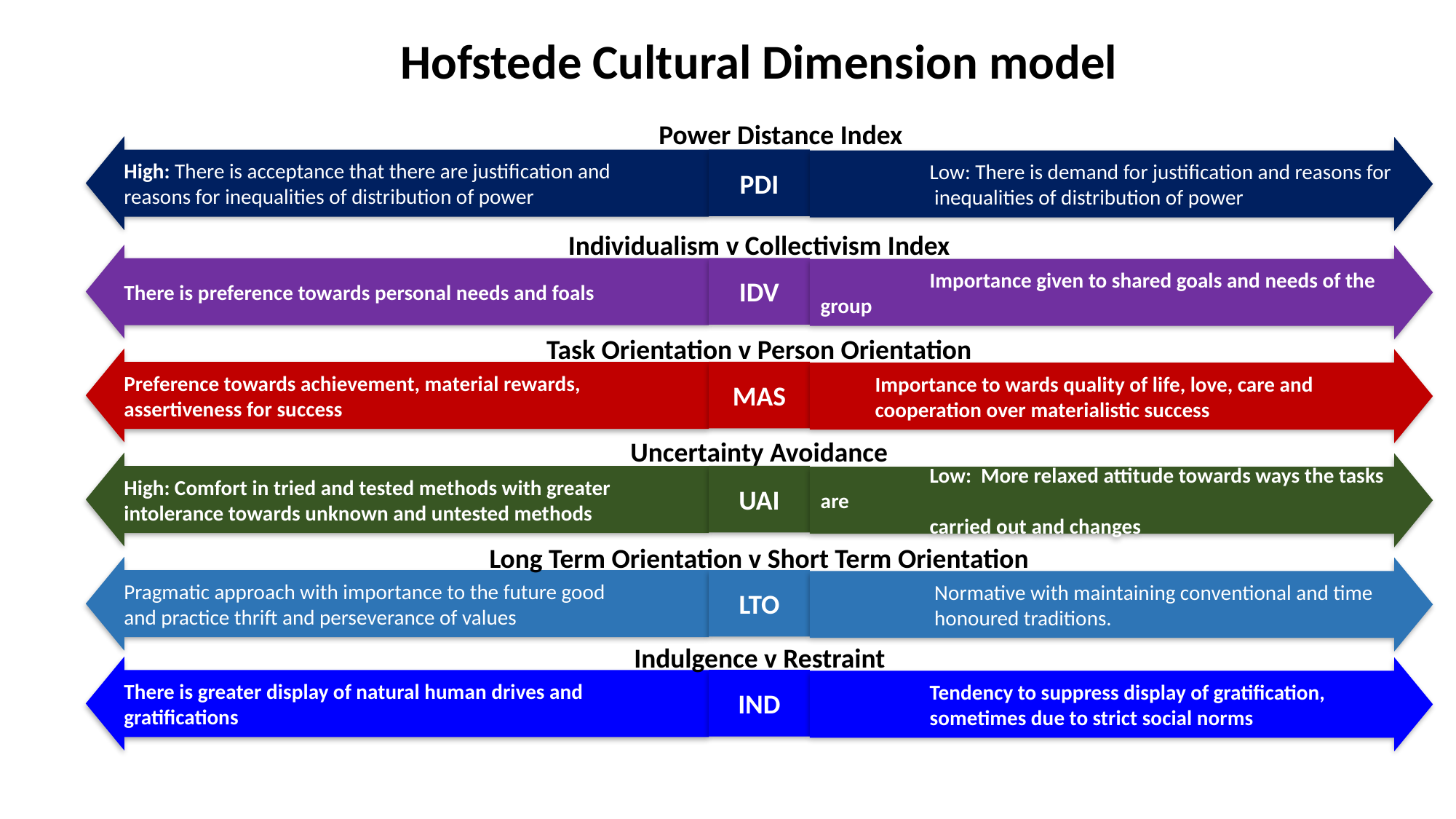

Hofstede Cultural Dimension model
Power Distance Index
High: There is acceptance that there are justification and
reasons for inequalities of distribution of power
	Low: There is demand for justification and reasons for
	 inequalities of distribution of power
PDI
Individualism v Collectivism Index
There is preference towards personal needs and foals
	Importance given to shared goals and needs of the group
IDV
Task Orientation v Person Orientation
Preference towards achievement, material rewards, assertiveness for success
Importance to wards quality of life, love, care and cooperation over materialistic success
MAS
Uncertainty Avoidance
High: Comfort in tried and tested methods with greater intolerance towards unknown and untested methods
	Low:  More relaxed attitude towards ways the tasks are
	carried out and changes
UAI
Long Term Orientation v Short Term Orientation
Pragmatic approach with importance to the future good
and practice thrift and perseverance of values
	 Normative with maintaining conventional and time
	 honoured traditions.
LTO
Indulgence v Restraint
There is greater display of natural human drives and gratifications
	Tendency to suppress display of gratification,
	sometimes due to strict social norms
IND